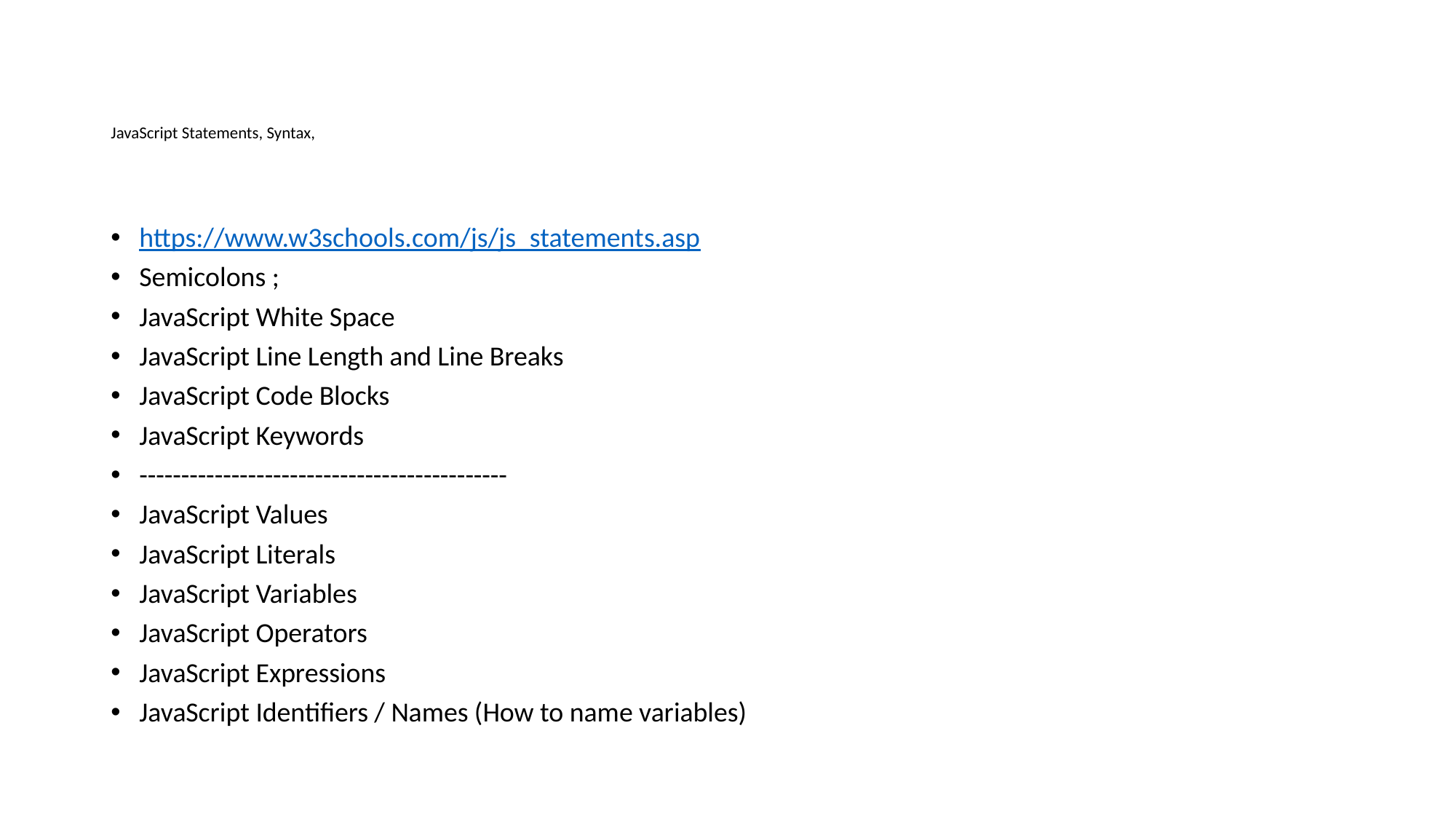

# JavaScript Statements, Syntax,
https://www.w3schools.com/js/js_statements.asp
Semicolons ;
JavaScript White Space
JavaScript Line Length and Line Breaks
JavaScript Code Blocks
JavaScript Keywords
--------------------------------------------
JavaScript Values
JavaScript Literals
JavaScript Variables
JavaScript Operators
JavaScript Expressions
JavaScript Identifiers / Names (How to name variables)